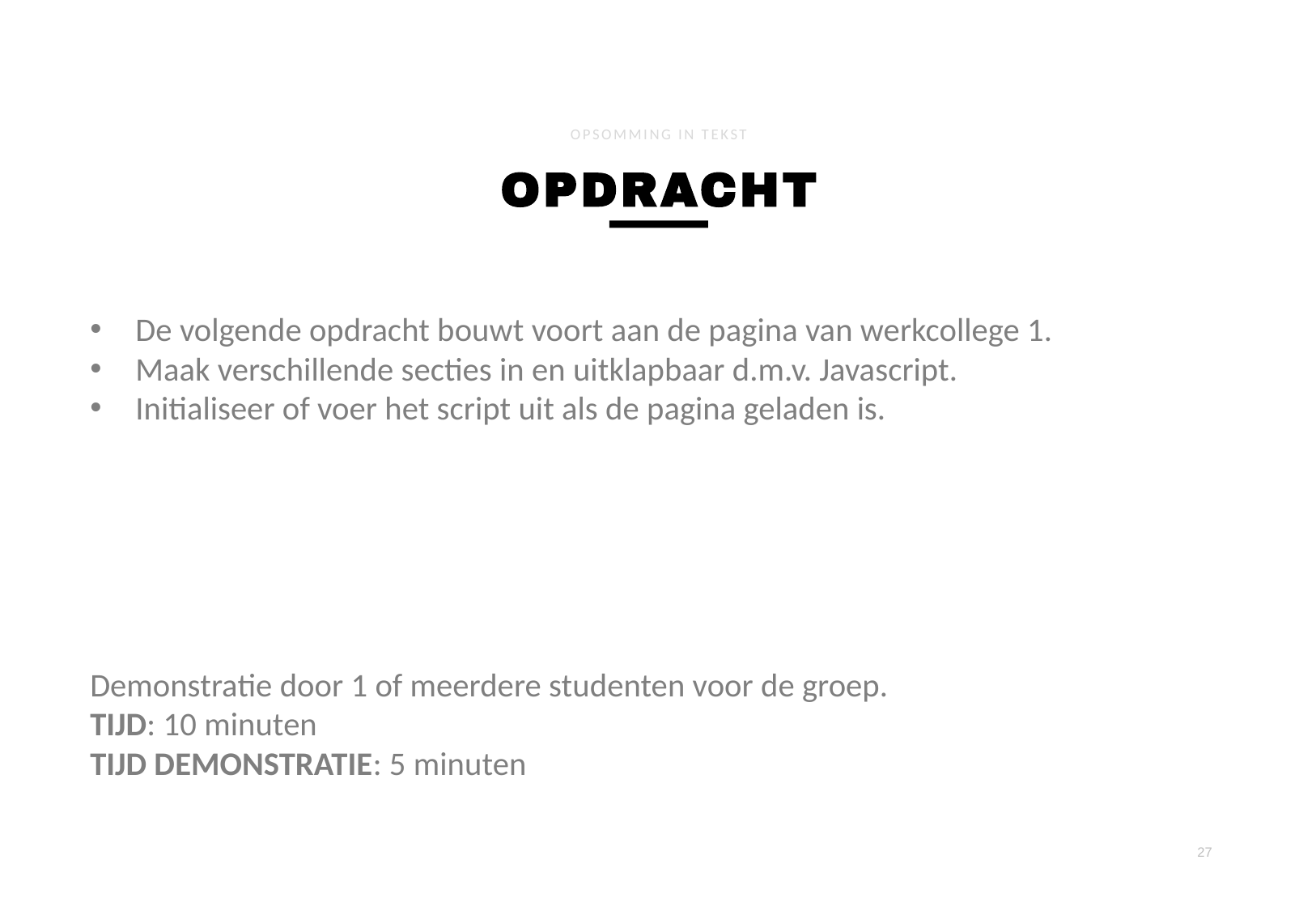

OPSOMMING IN TEKST
OPDRACHT

De volgende opdracht bouwt voort aan de pagina van werkcollege 1.
Maak verschillende secties in en uitklapbaar d.m.v. Javascript.
Initialiseer of voer het script uit als de pagina geladen is.

Demonstratie door 1 of meerdere studenten voor de groep.
TIJD: 10 minuten
TIJD DEMONSTRATIE: 5 minuten
27